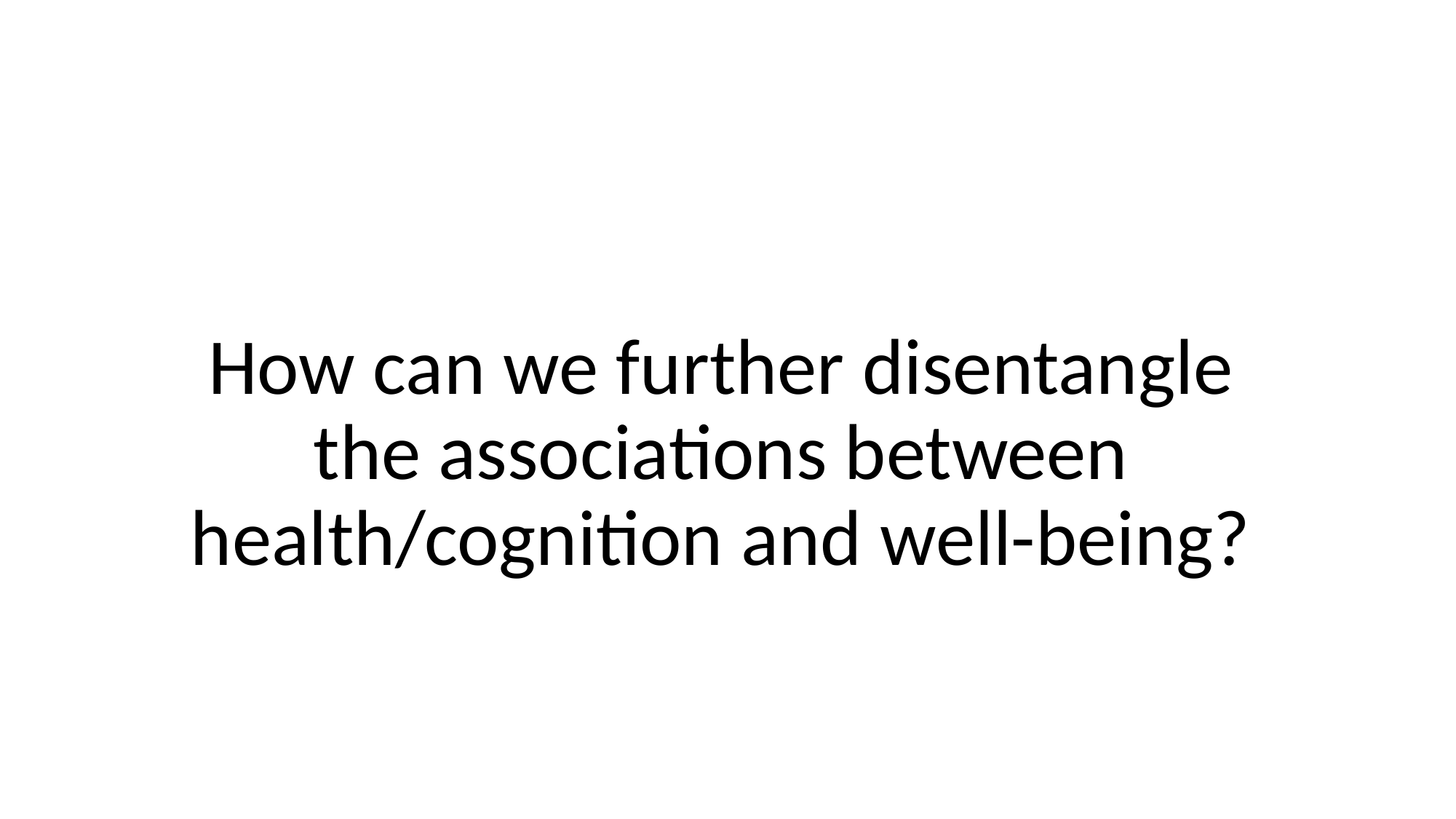

# How can we further disentangle the associations between health/cognition and well-being?